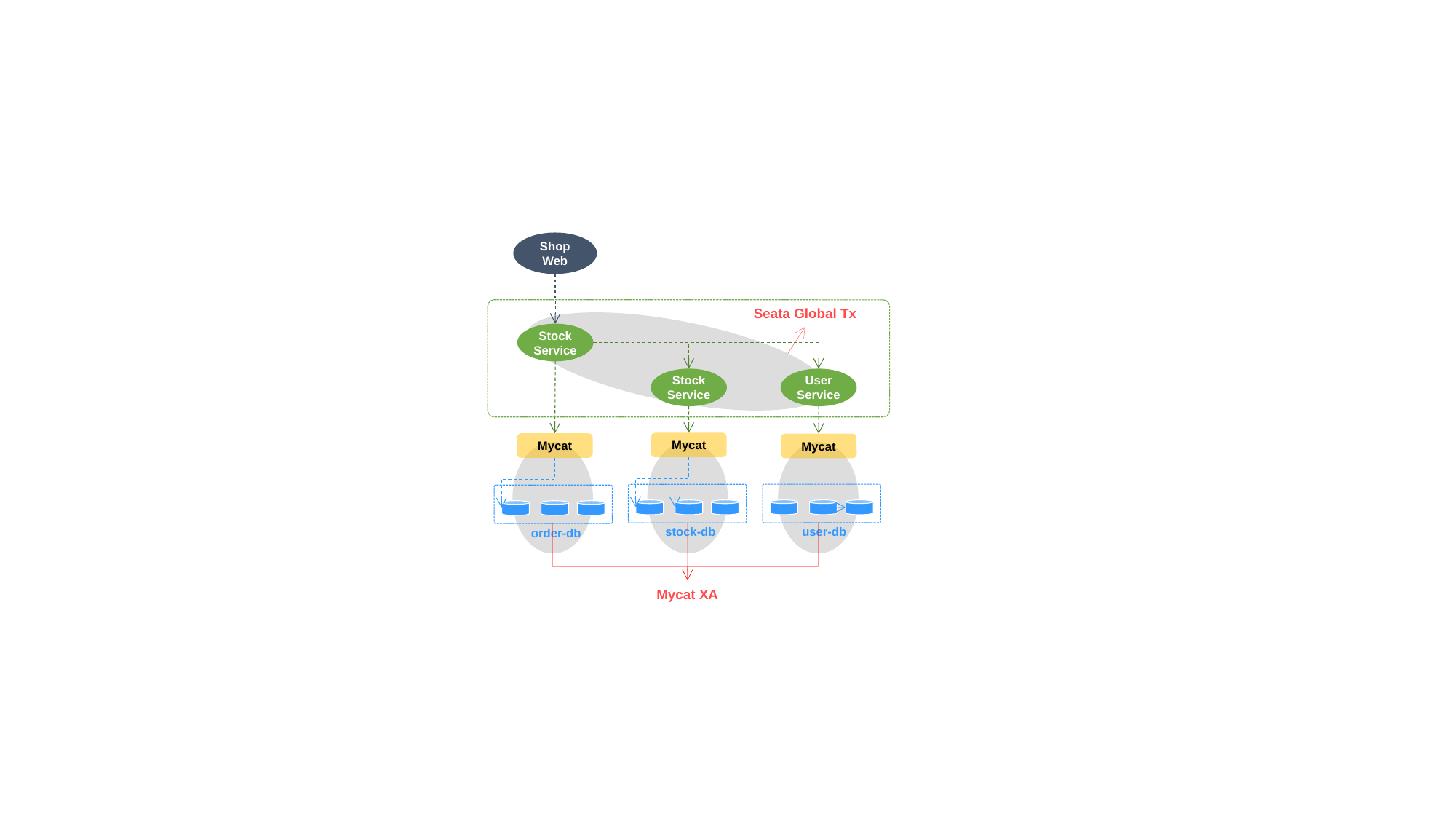

Shop
Web

Seata Global Tx

Stock
Service
Stock
Service
User
Service
Mycat
Mycat
Mycat

stock-db
user-db
order-db
Mycat XA